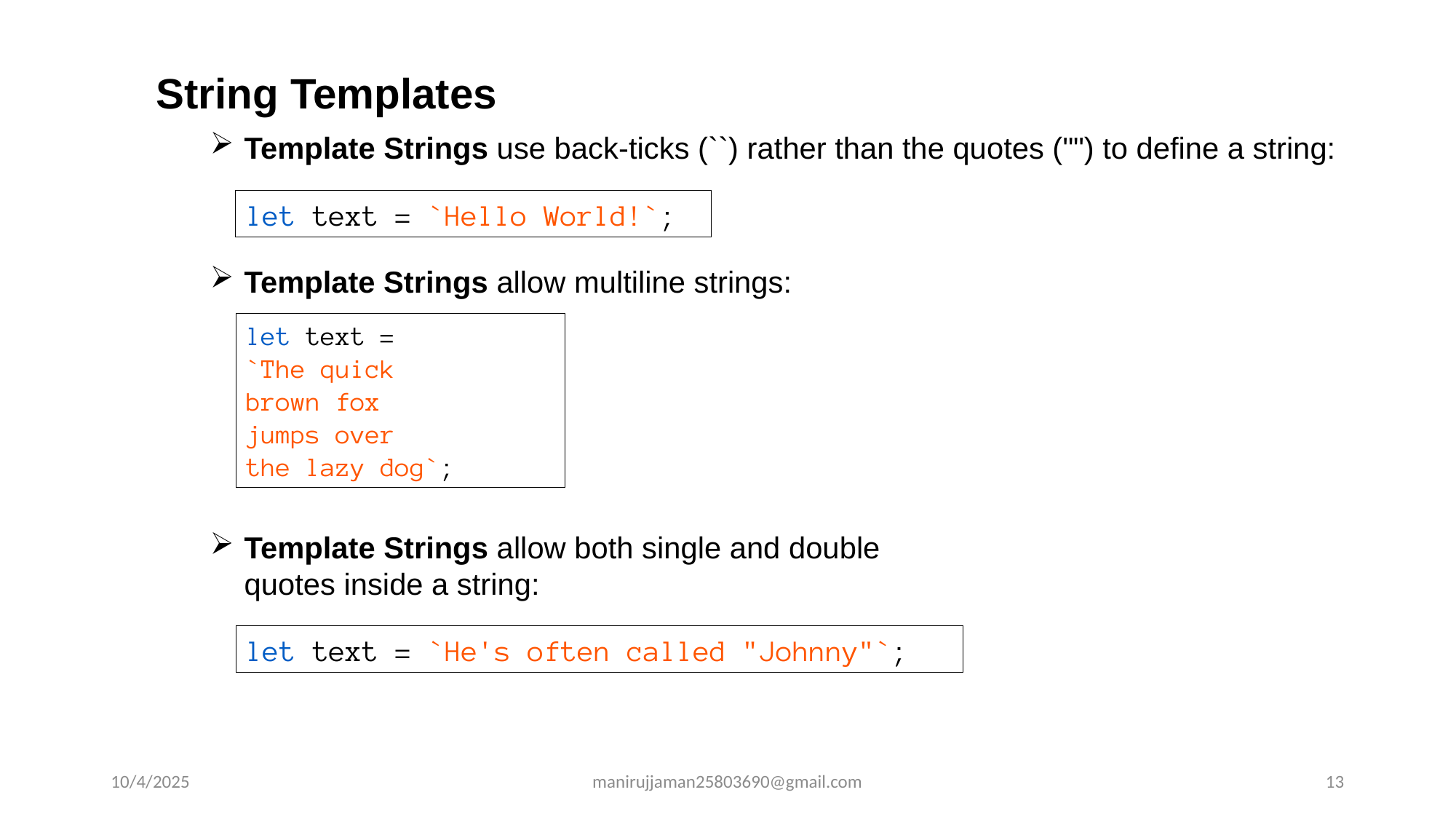

String Templates
Template Strings use back-ticks (``) rather than the quotes ("") to define a string:
let text = `Hello World!`;
Template Strings allow multiline strings:
let text =
`The quick
brown fox
jumps over
the lazy dog`;
Template Strings allow both single and double quotes inside a string:
let text = `He's often called "Johnny"`;
10/4/2025
manirujjaman25803690@gmail.com
13